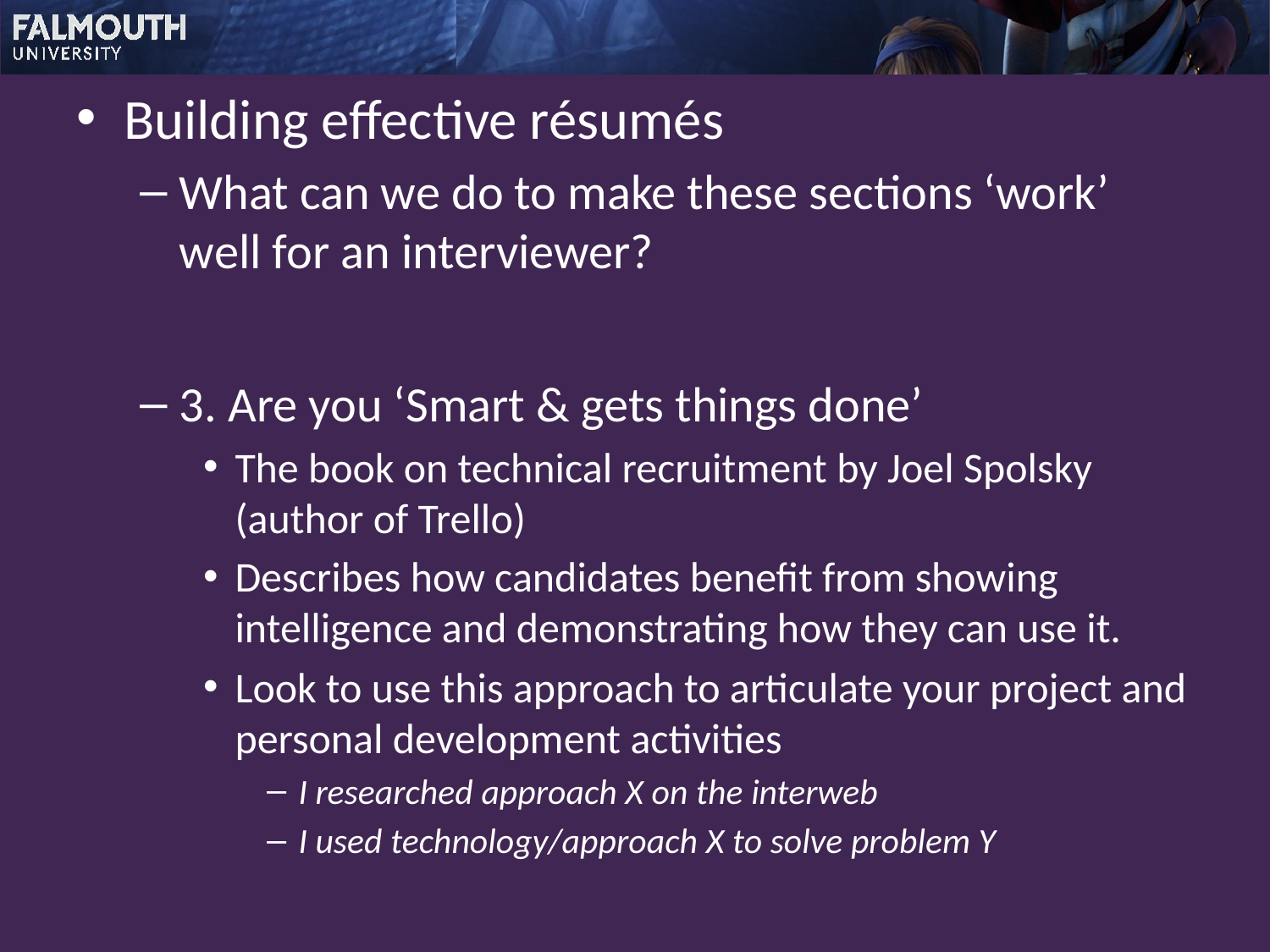

Building effective résumés
What can we do to make these sections ‘work’ well for an interviewer?

3. Are you ‘Smart & gets things done’
The book on technical recruitment by Joel Spolsky (author of Trello)
Describes how candidates benefit from showing intelligence and demonstrating how they can use it.
Look to use this approach to articulate your project and personal development activities
I researched approach X on the interweb
I used technology/approach X to solve problem Y